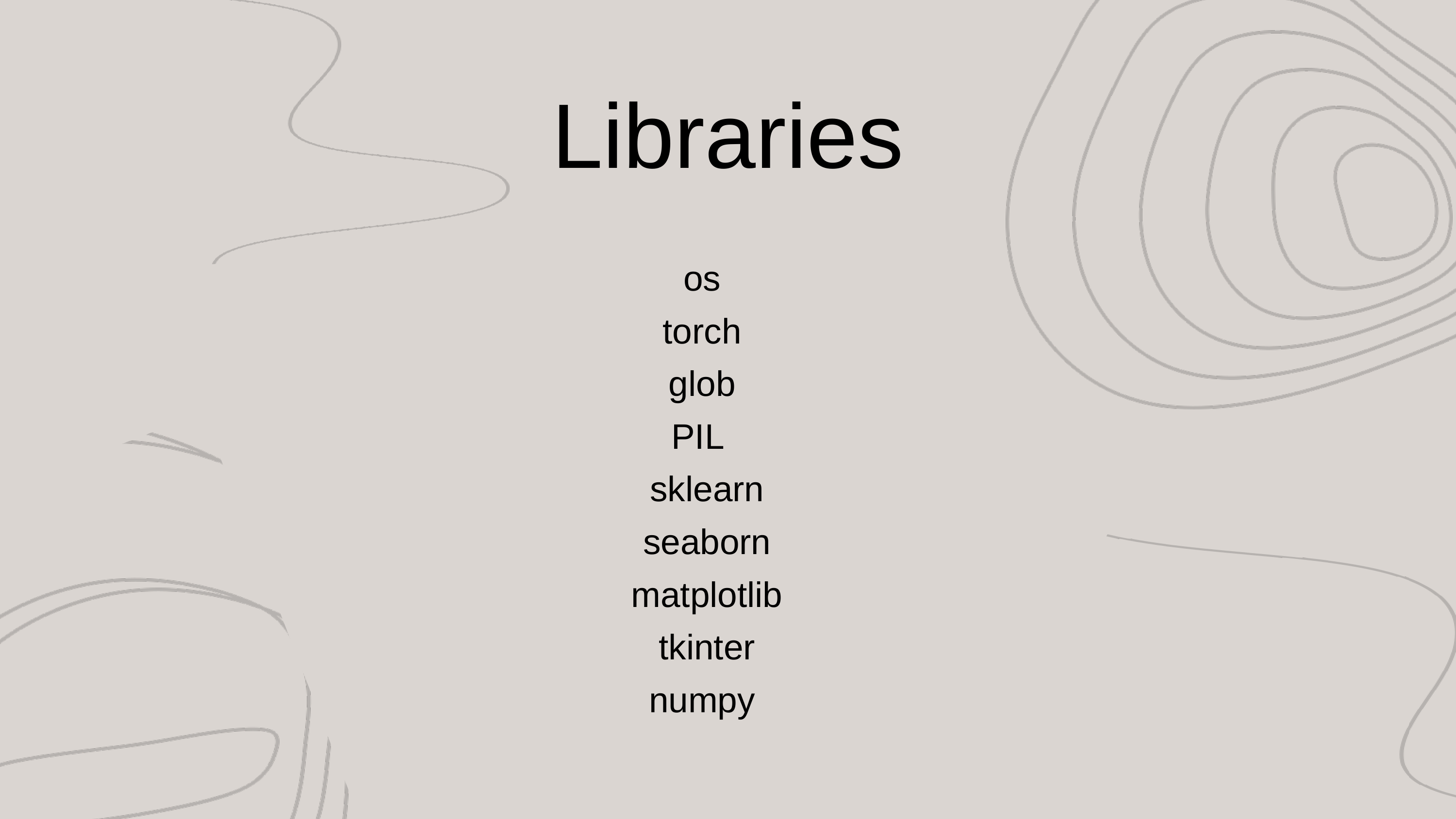

Libraries
os
torch
 glob
PIL
 sklearn
 seaborn
 matplotlib
 tkinter
 numpy